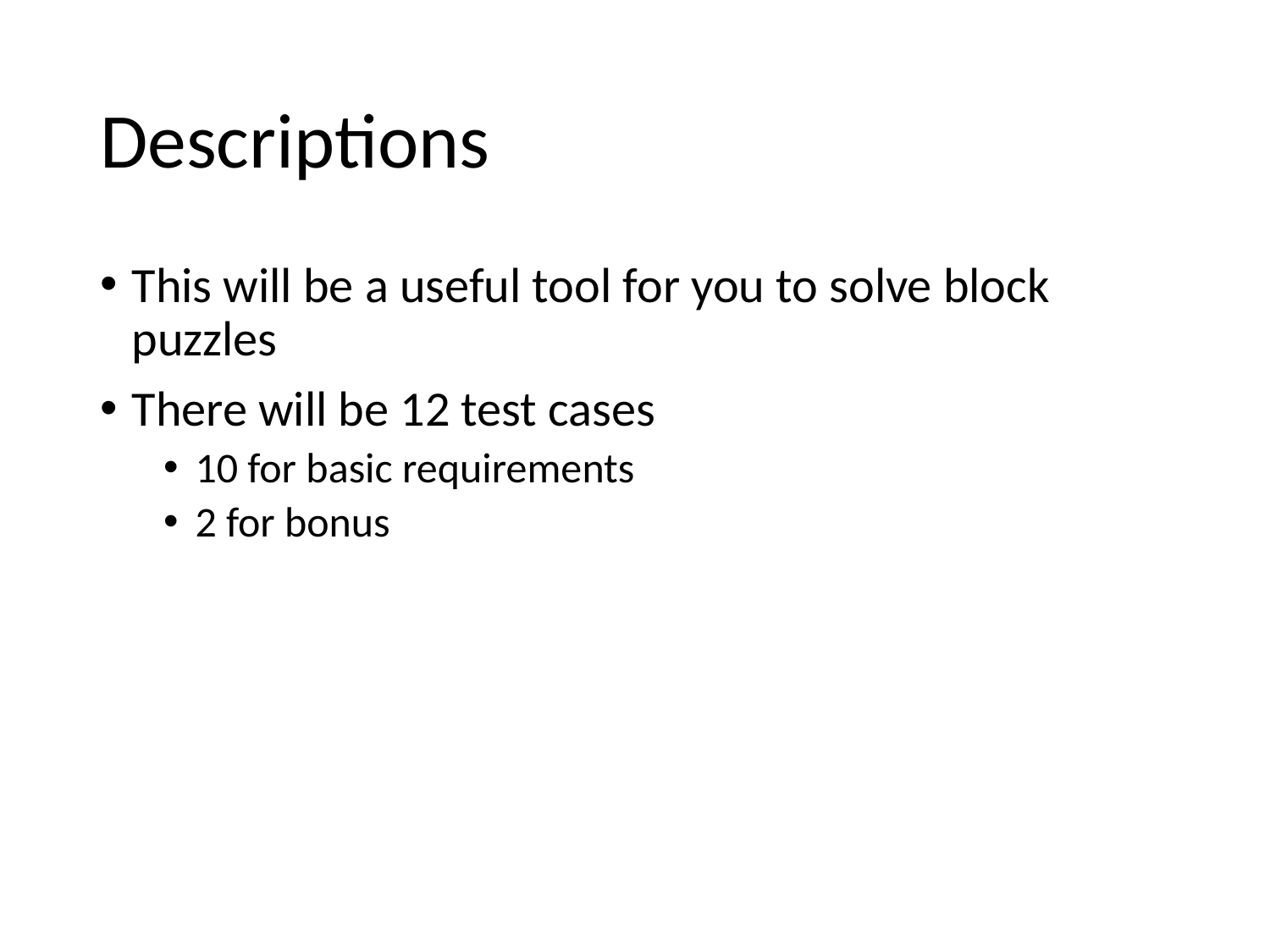

# Descriptions
This will be a useful tool for you to solve block puzzles
There will be 12 test cases
10 for basic requirements
2 for bonus